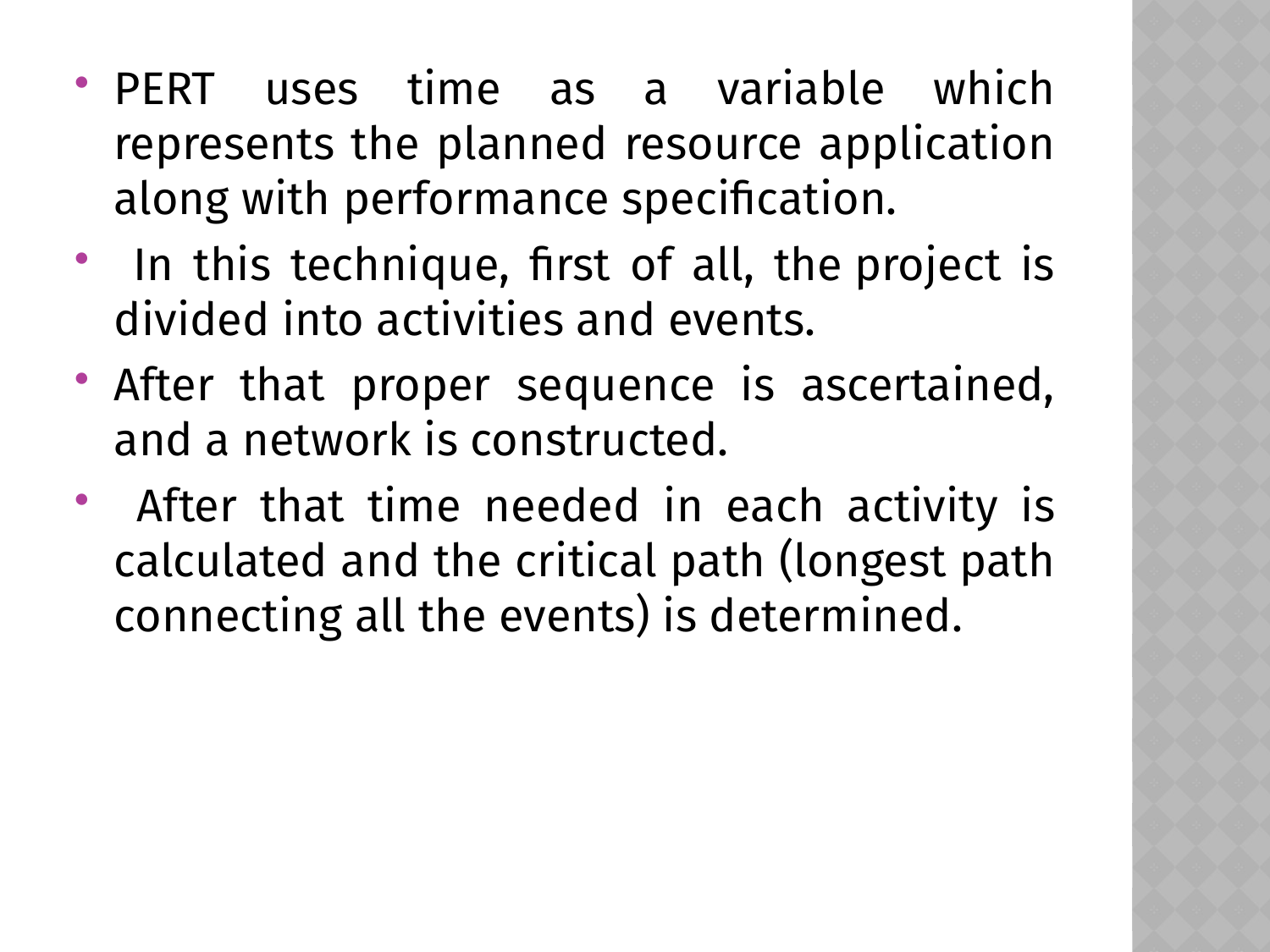

PERT uses time as a variable which represents the planned resource application along with performance specification.
 In this technique, first of all, the project is divided into activities and events.
After that proper sequence is ascertained, and a network is constructed.
 After that time needed in each activity is calculated and the critical path (longest path connecting all the events) is determined.